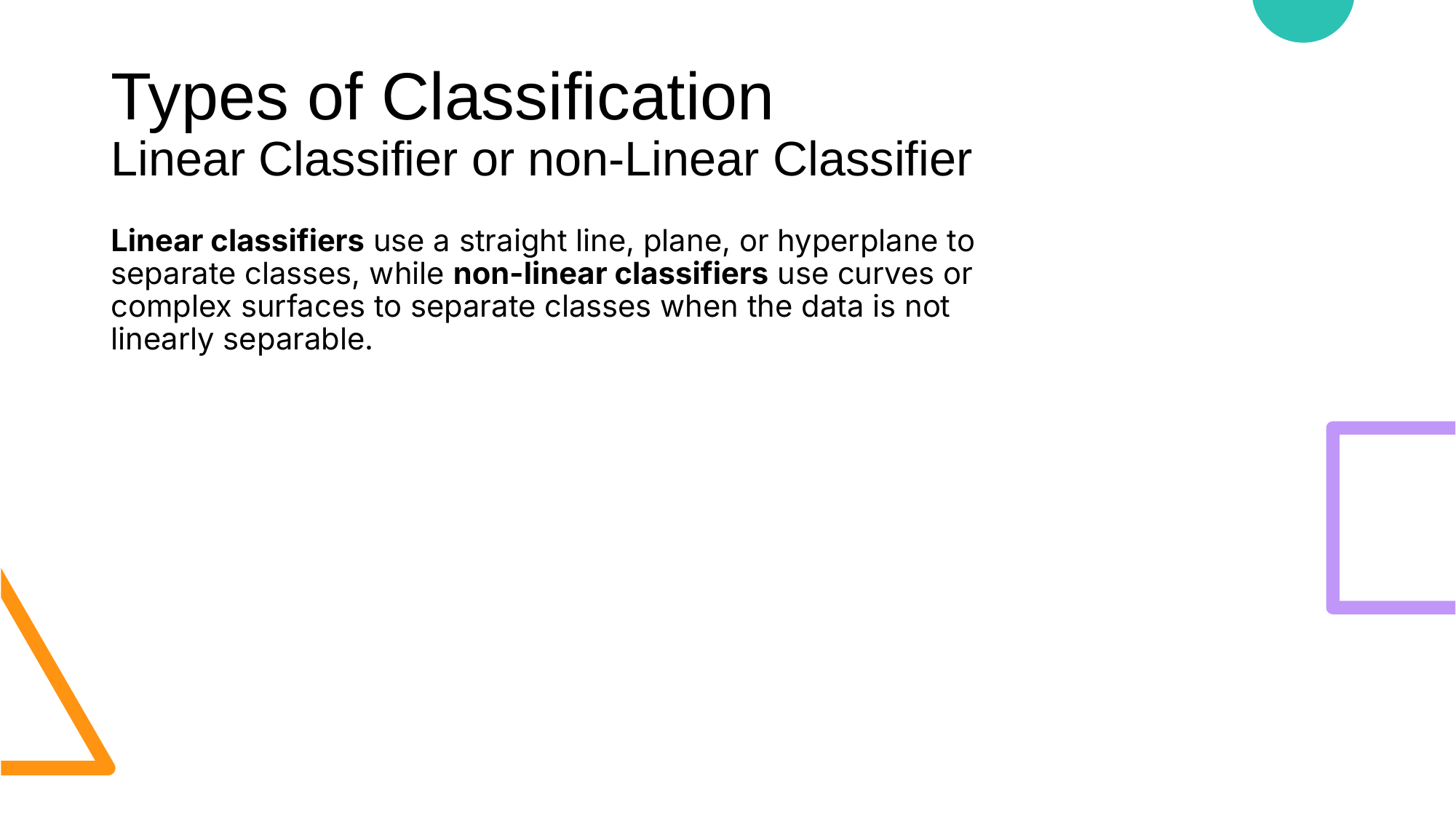

# Types of Classification Linear Classifier or non-Linear Classifier
Linear classifiers use a straight line, plane, or hyperplane to separate classes, while non-linear classifiers use curves or complex surfaces to separate classes when the data is not linearly separable.